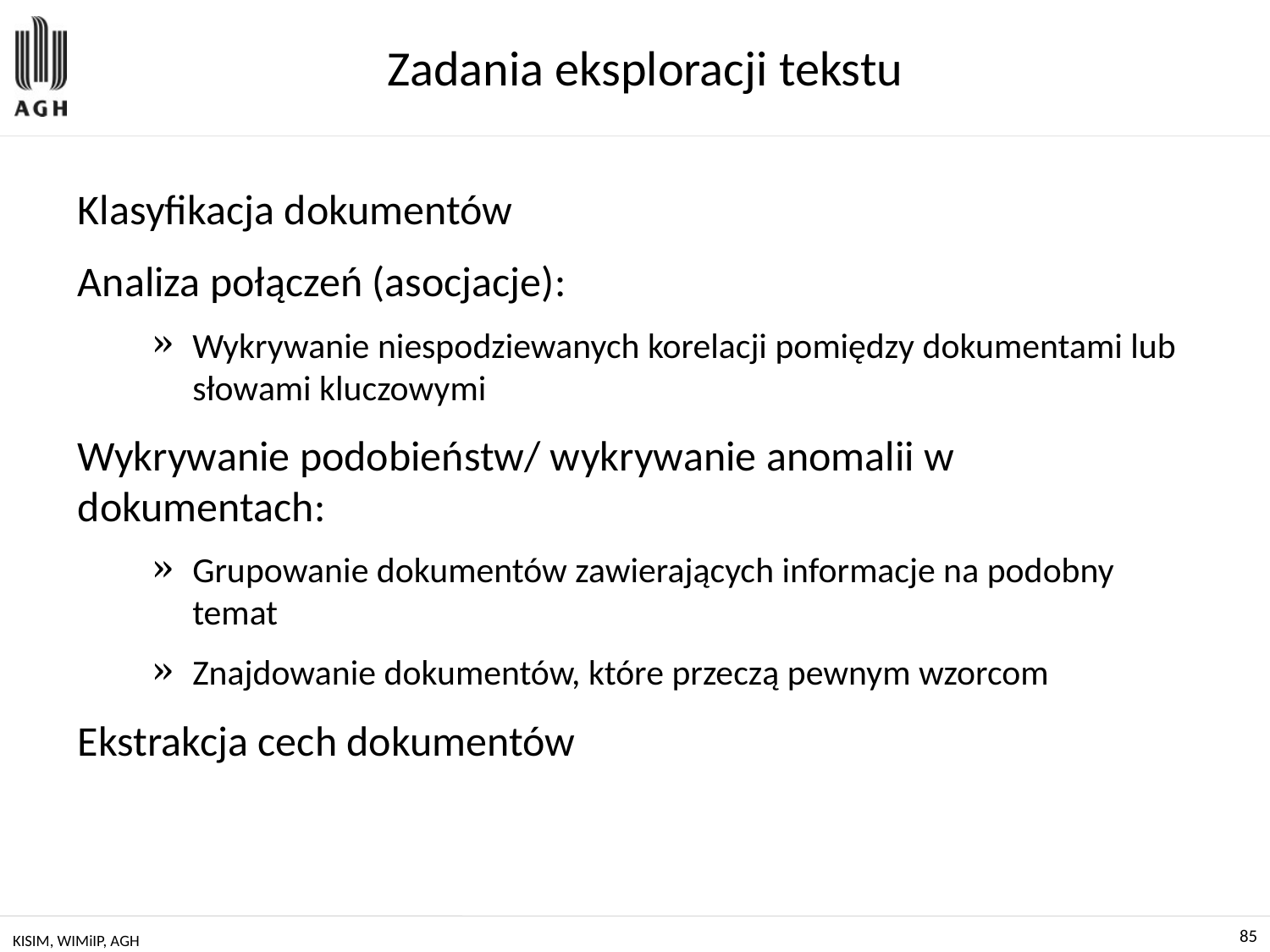

# Zadania eksploracji tekstu
Klasyfikacja dokumentów
Analiza połączeń (asocjacje):
Wykrywanie niespodziewanych korelacji pomiędzy dokumentami lub słowami kluczowymi
Wykrywanie podobieństw/ wykrywanie anomalii w dokumentach:
Grupowanie dokumentów zawierających informacje na podobny temat
Znajdowanie dokumentów, które przeczą pewnym wzorcom
Ekstrakcja cech dokumentów
KISIM, WIMiIP, AGH